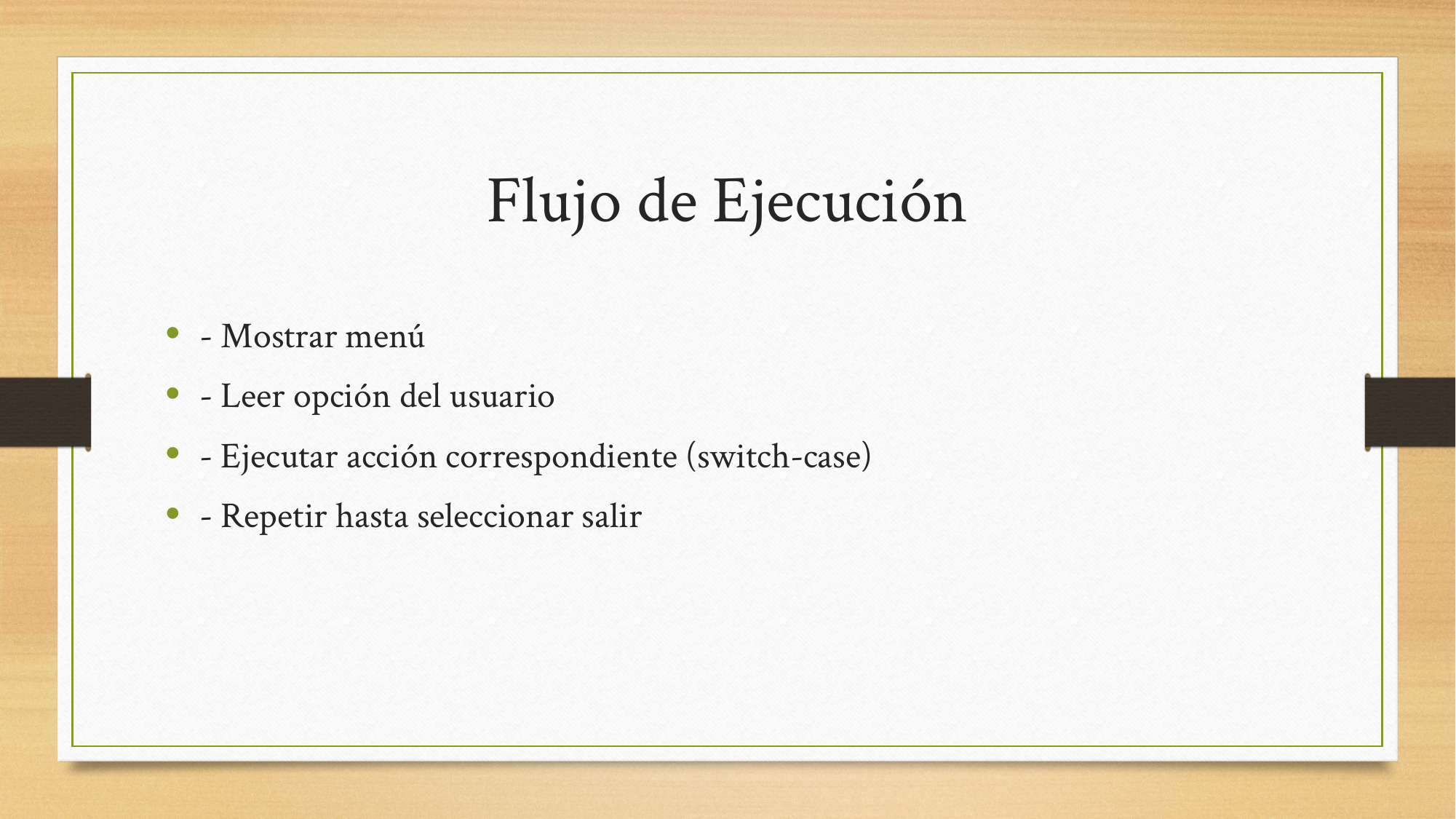

# Flujo de Ejecución
- Mostrar menú
- Leer opción del usuario
- Ejecutar acción correspondiente (switch-case)
- Repetir hasta seleccionar salir